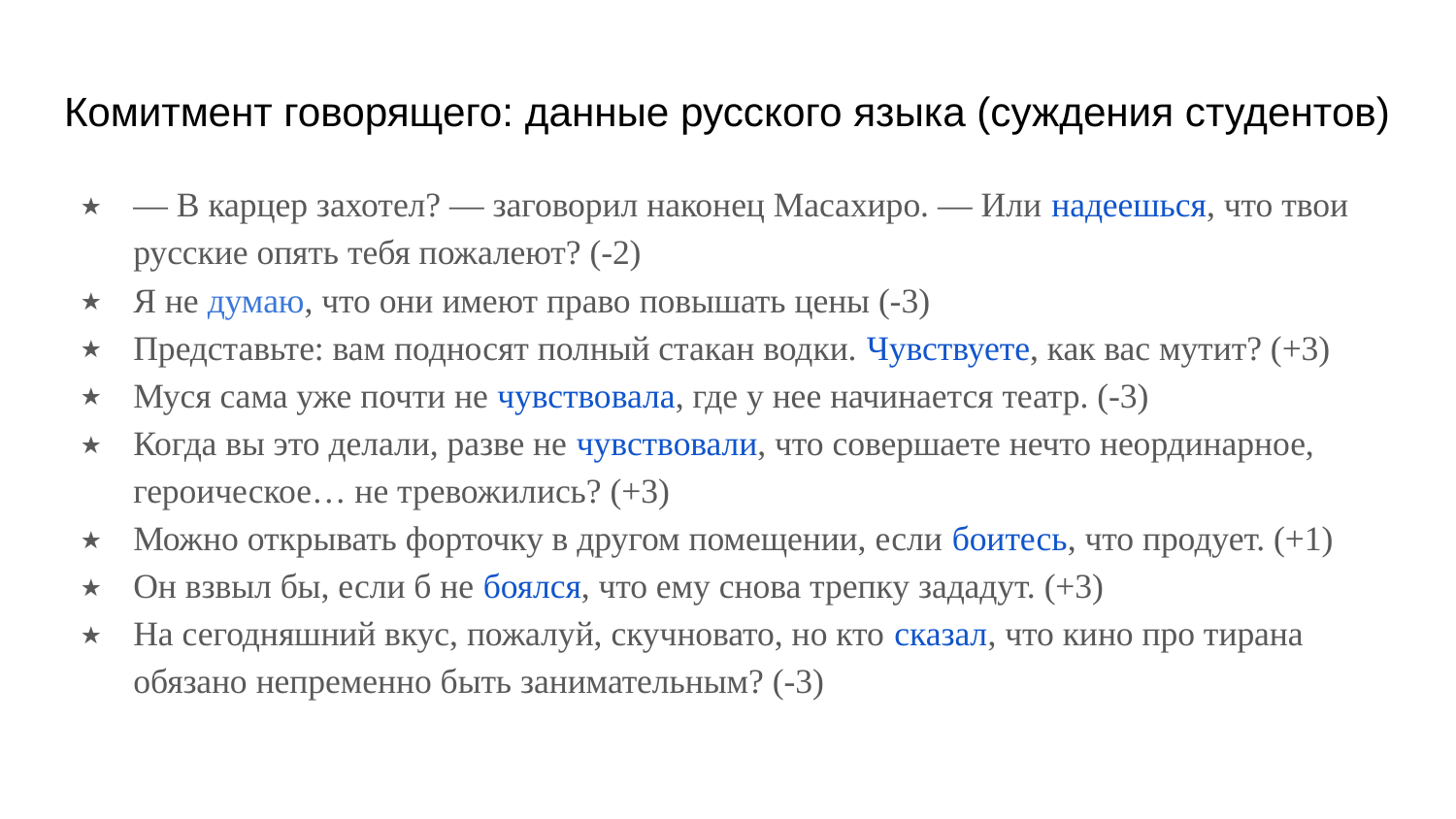

# Комитмент говорящего: данные русского языка (суждения студентов)
― В карцер захотел? ― заговорил наконец Масахиро. ― Или надеешься, что твои русские опять тебя пожалеют? (-2)
Я не думаю, что они имеют право повышать цены (-3)
Представьте: вам подносят полный стакан водки. Чувствуете, как вас мутит? (+3)
Муся сама уже почти не чувствовала, где у нее начинается театр. (-3)
Когда вы это делали, разве не чувствовали, что совершаете нечто неординарное, героическое… не тревожились? (+3)
Можно открывать форточку в другом помещении, если боитесь, что продует. (+1)
Он взвыл бы, если б не боялся, что ему снова трепку зададут. (+3)
На сегодняшний вкус, пожалуй, скучновато, но кто сказал, что кино про тирана обязано непременно быть занимательным? (-3)